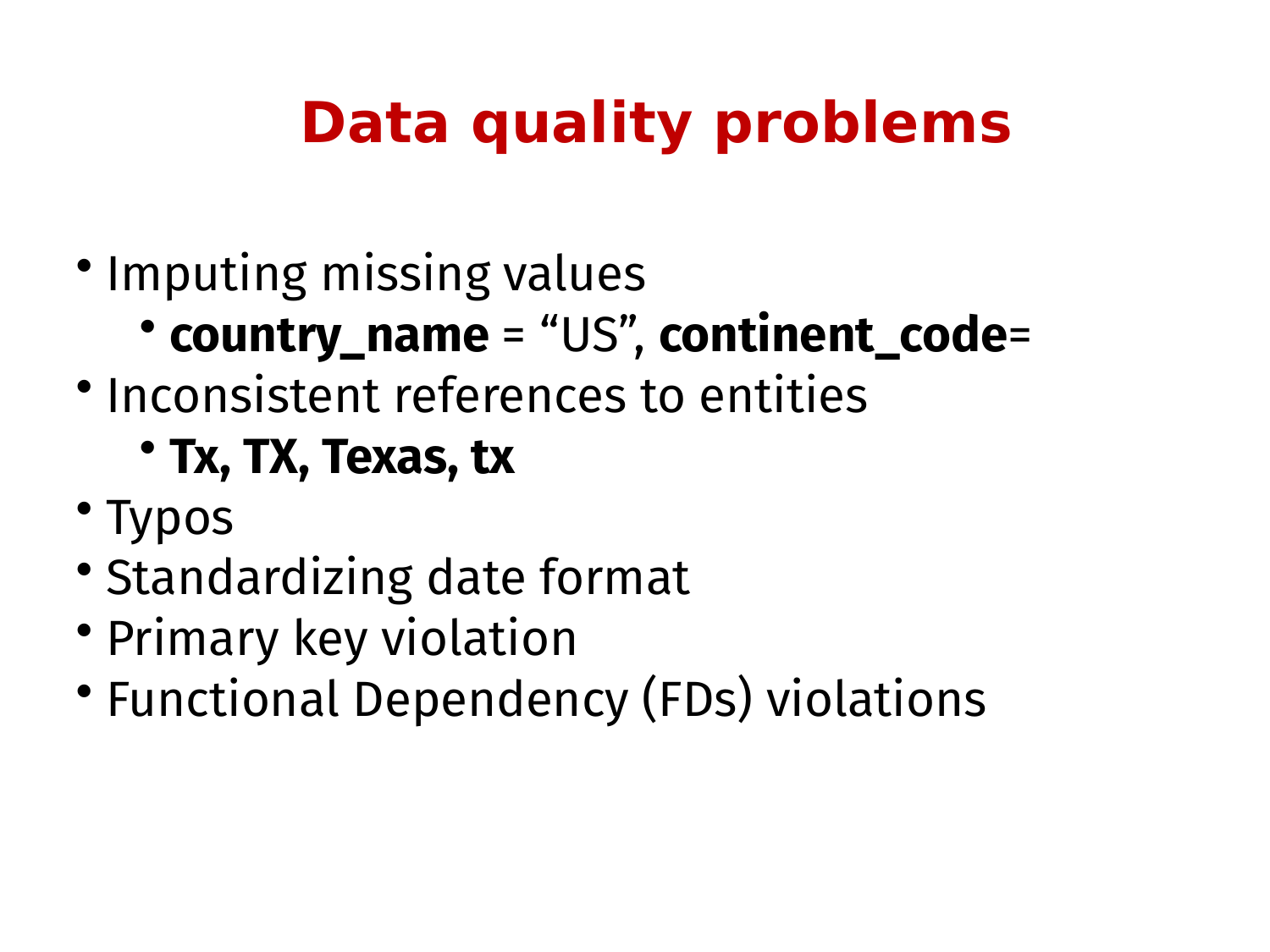

# Data quality problems

Imputing missing values
country_name = “US”, continent_code=
Inconsistent references to entities
Tx, TX, Texas, tx
Typos
Standardizing date format
Primary key violation
Functional Dependency (FDs) violations